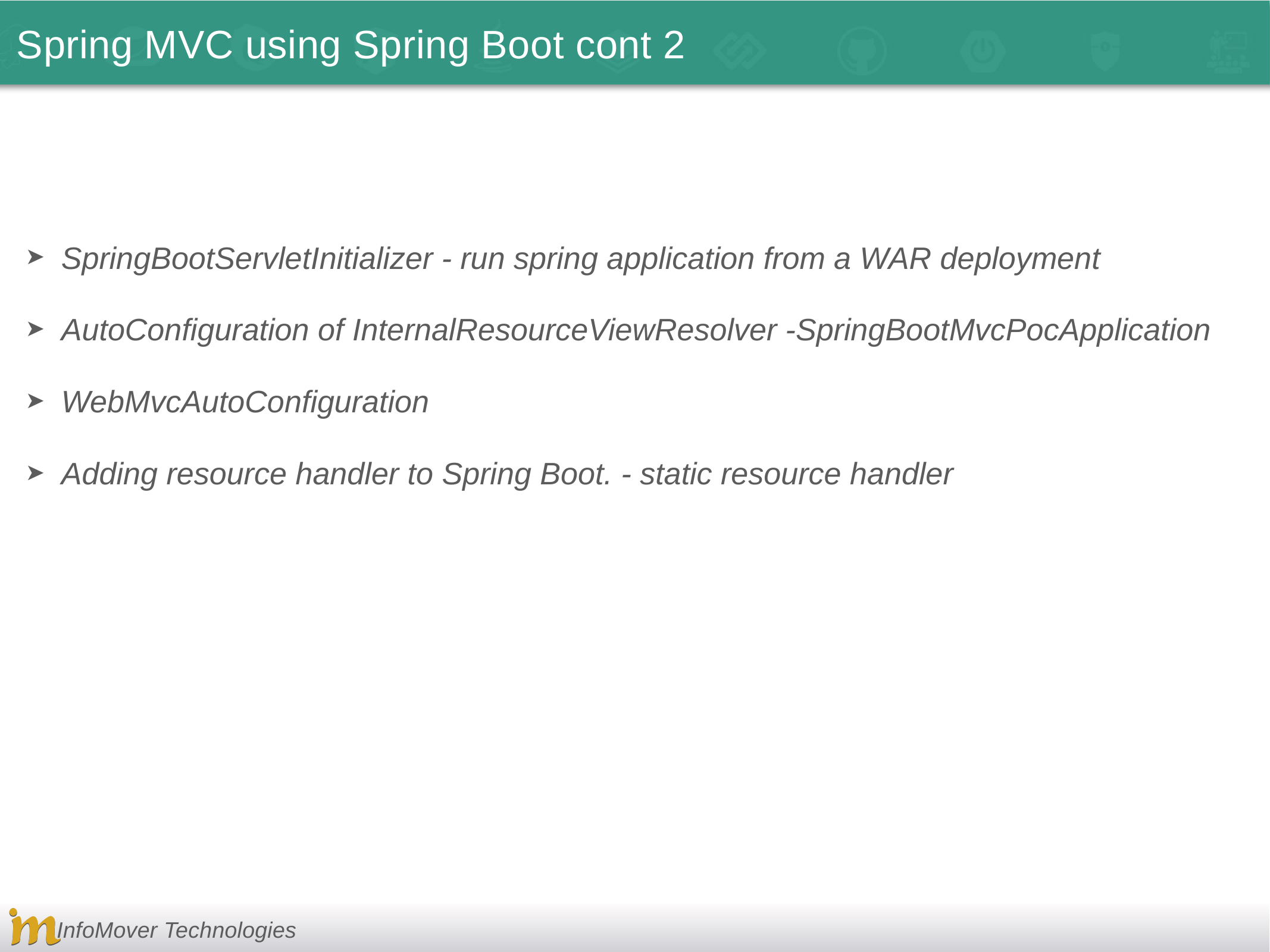

Spring MVC using Spring Boot cont 2

SpringBootServletInitializer - run spring application from a WAR deployment
AutoConfiguration of InternalResourceViewResolver -SpringBootMvcPocApplication
WebMvcAutoConfiguration
Adding resource handler to Spring Boot. - static resource handler